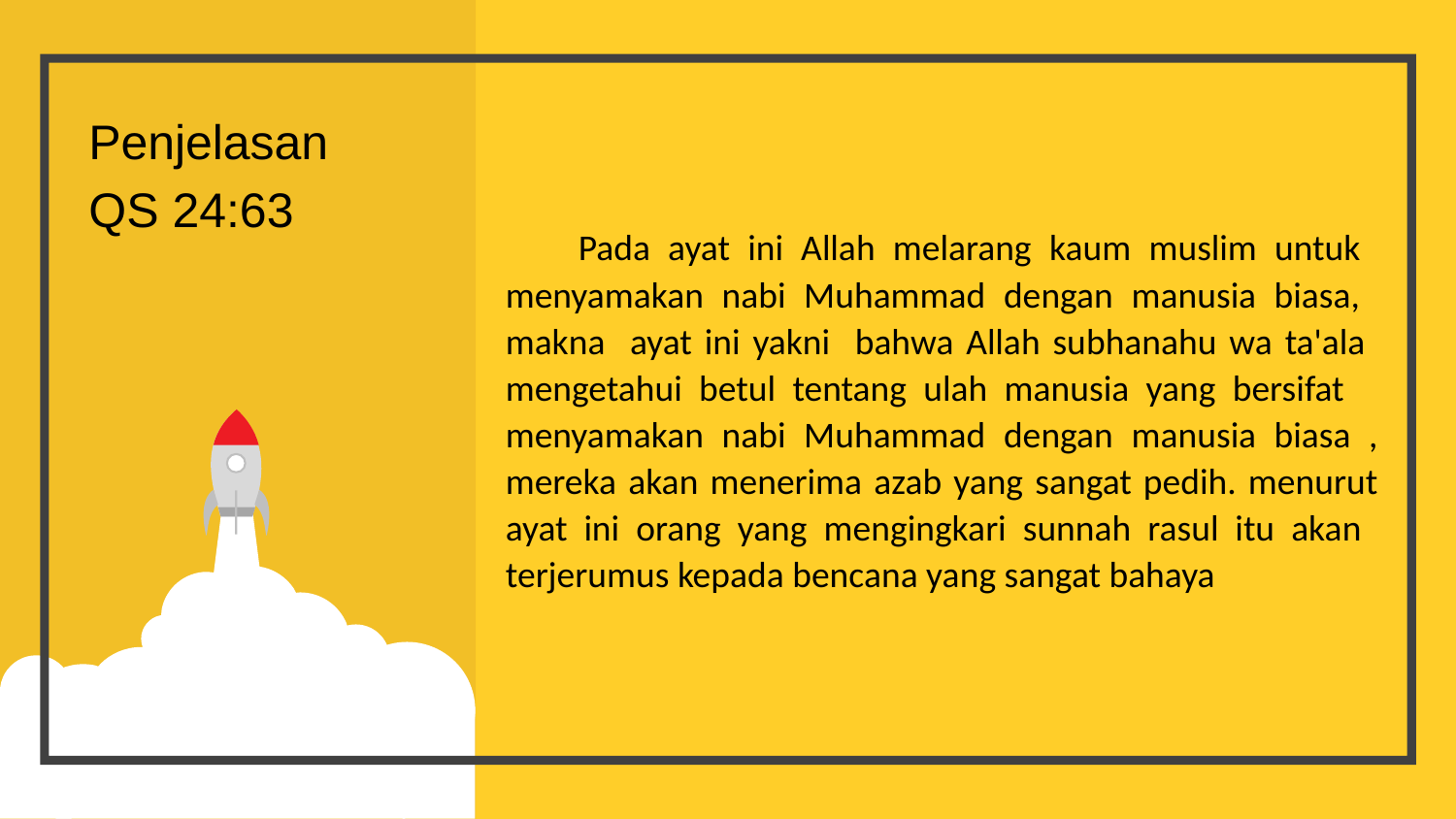

Penjelasan
QS 24:63
Pada ayat ini Allah melarang kaum muslim untuk
menyamakan nabi Muhammad dengan manusia biasa,
makna  ayat ini yakni  bahwa Allah subhanahu wa ta'ala
mengetahui betul tentang ulah manusia yang bersifat
menyamakan nabi Muhammad dengan manusia biasa ,
mereka akan menerima azab yang sangat pedih. menurut ayat ini orang yang mengingkari sunnah rasul itu akan
terjerumus kepada bencana yang sangat bahaya